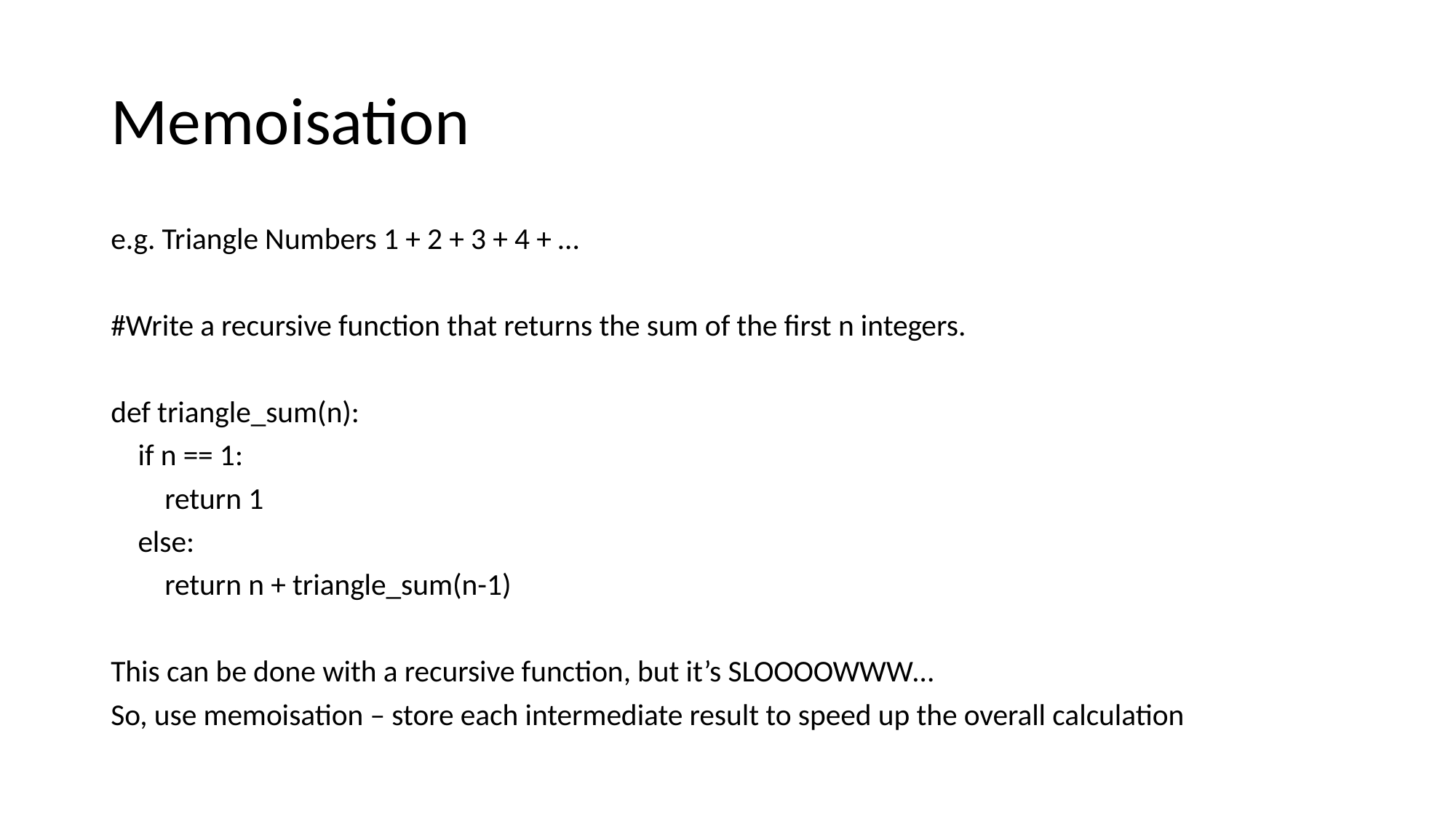

# Memoisation
e.g. Triangle Numbers 1 + 2 + 3 + 4 + …

#Write a recursive function that returns the sum of the first n integers.

def triangle_sum(n):
    if n == 1:
        return 1
    else:
        return n + triangle_sum(n-1)

This can be done with a recursive function, but it’s SLOOOOWWW…
So, use memoisation – store each intermediate result to speed up the overall calculation